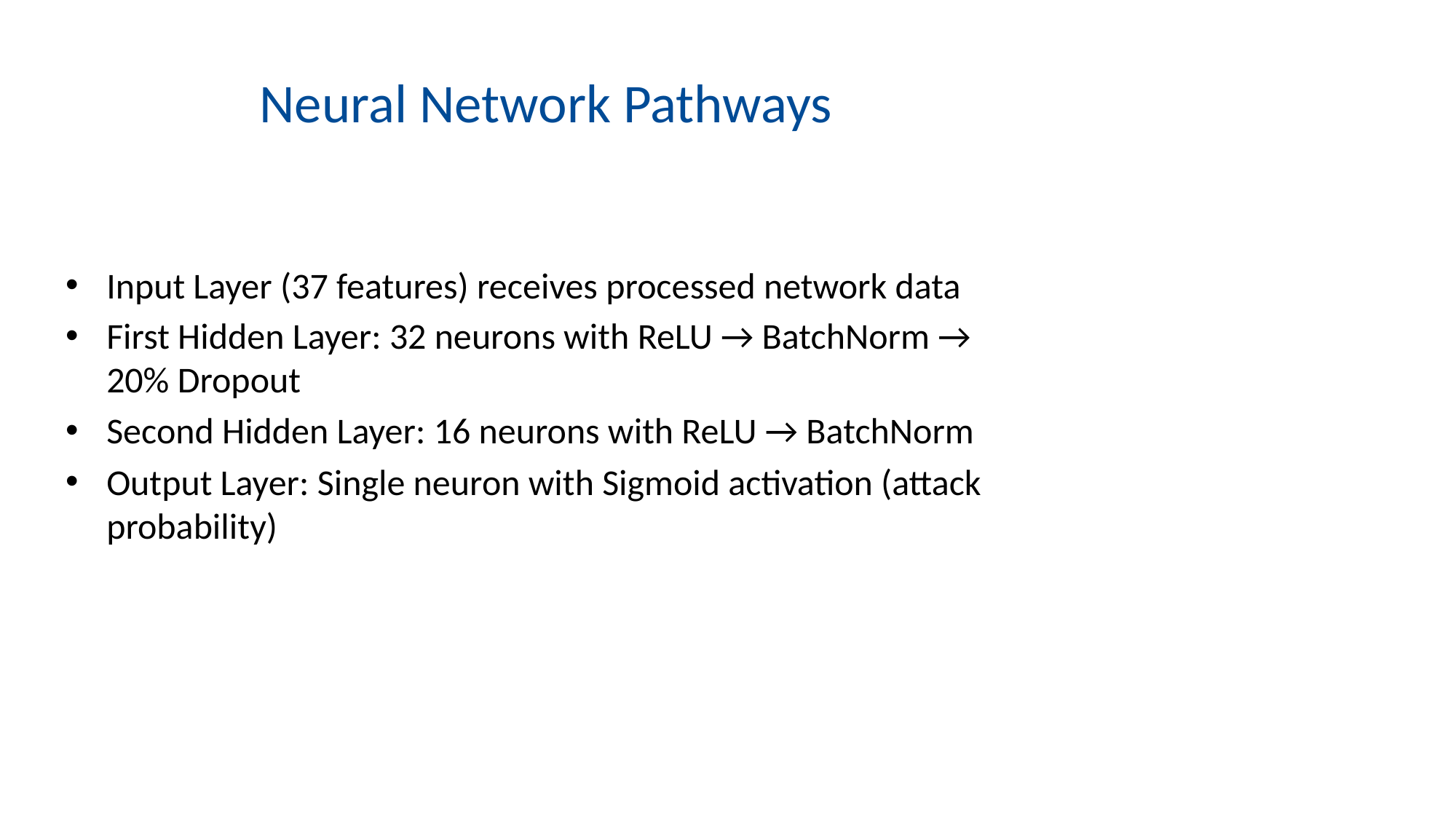

# Neural Network Pathways

Input Layer (37 features) receives processed network data
First Hidden Layer: 32 neurons with ReLU → BatchNorm → 20% Dropout
Second Hidden Layer: 16 neurons with ReLU → BatchNorm
Output Layer: Single neuron with Sigmoid activation (attack probability)